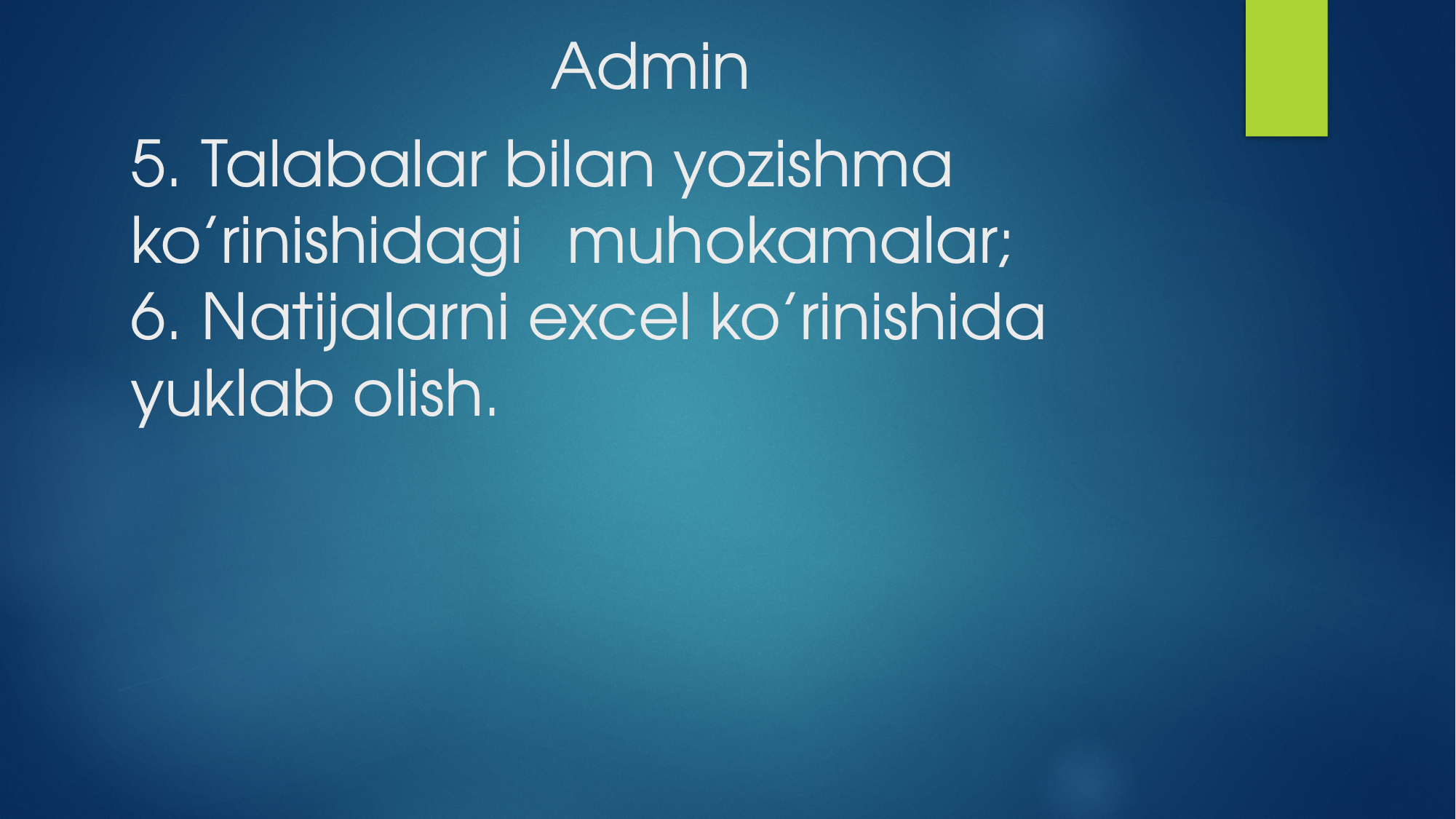

# Admin
5. Talabalar bilan yozishma 	ko’rinishidagi 	muhokamalar;
6. Natijalarni excel ko’rinishida 	yuklab olish.